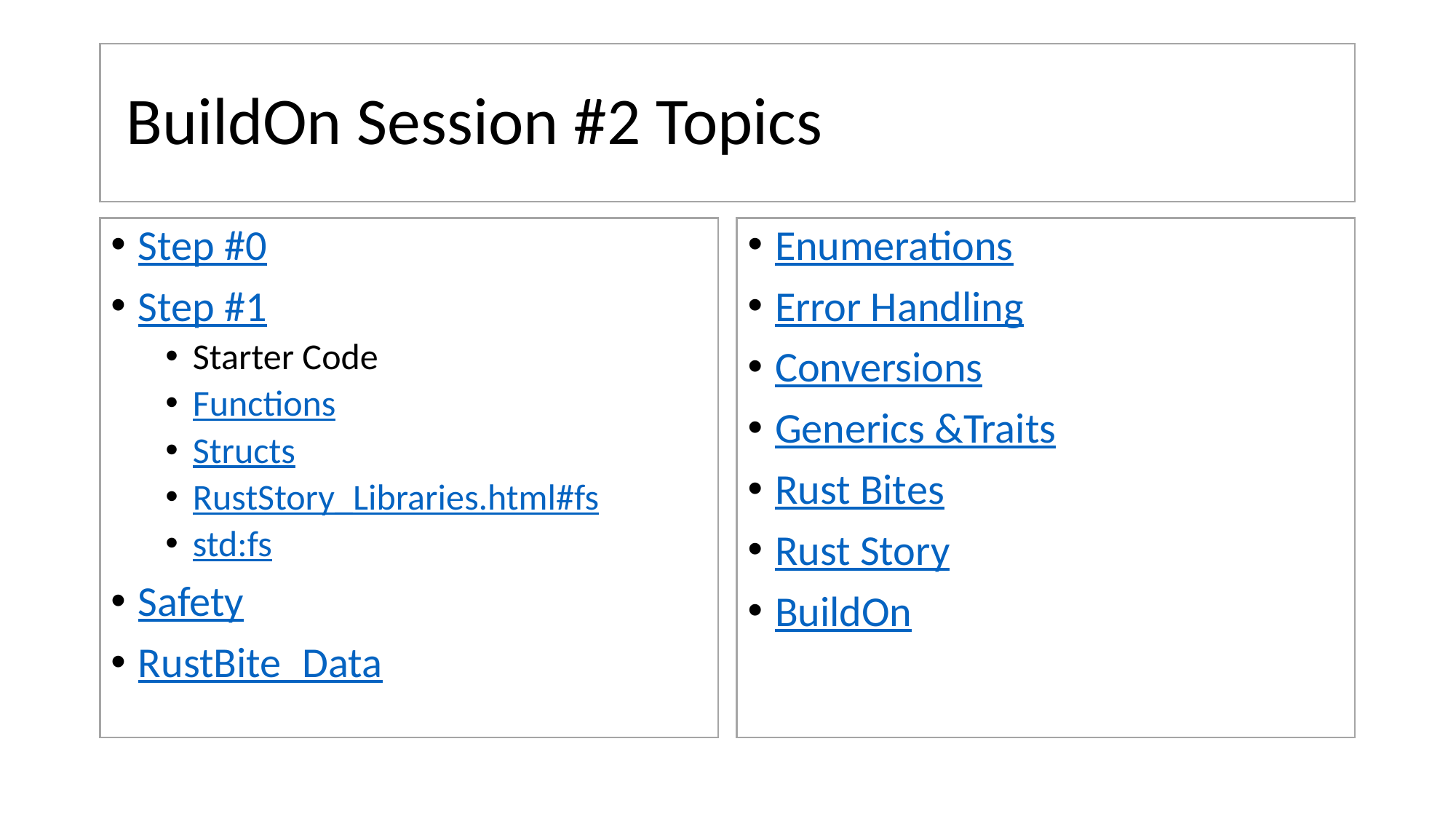

# BuildOn Session #2 Topics
Step #0
Step #1
Starter Code
Functions
Structs
RustStory_Libraries.html#fs
std:fs
Safety
RustBite_Data

Enumerations
Error Handling
Conversions
Generics &Traits
Rust Bites
Rust Story
BuildOn